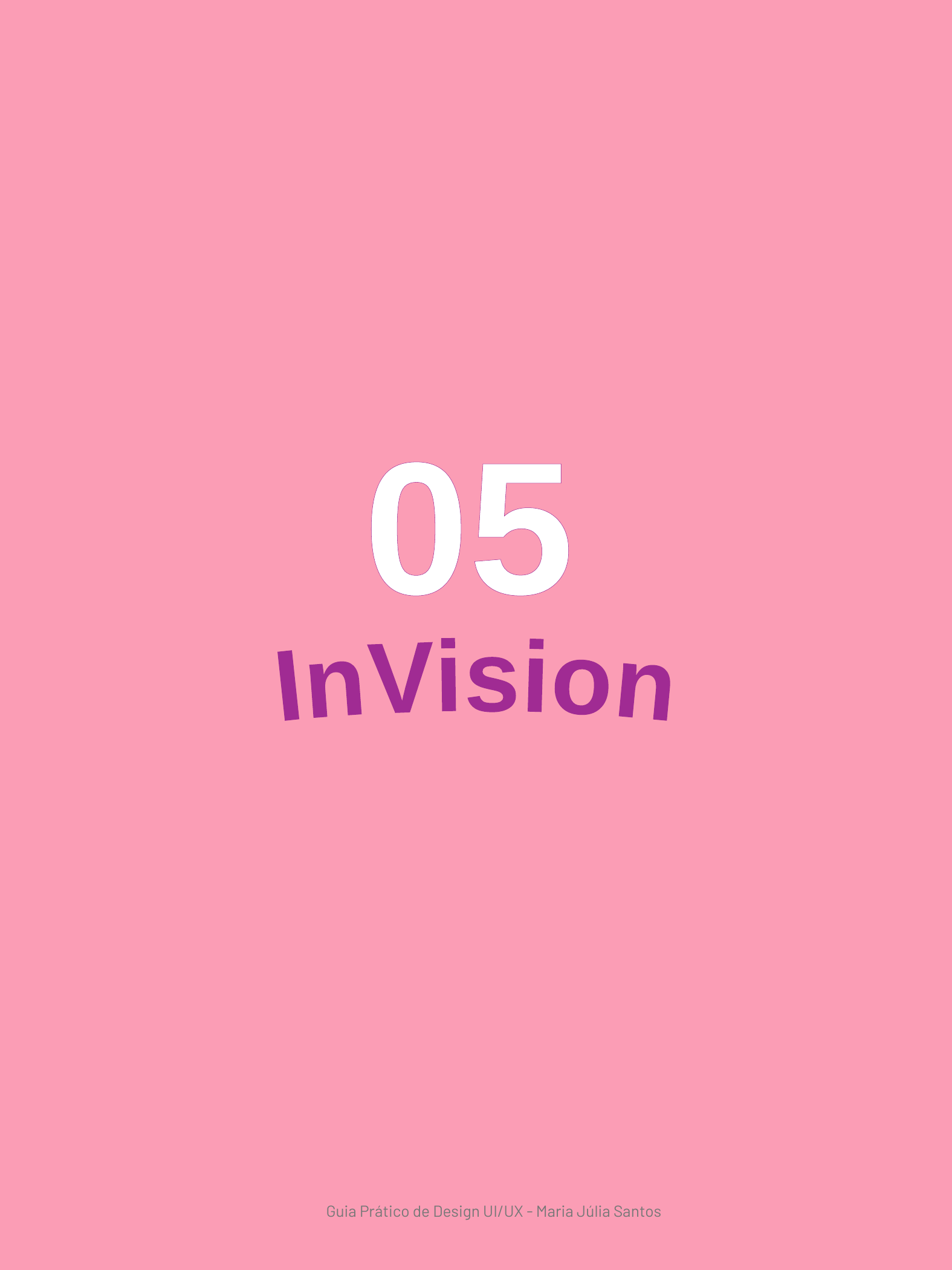

05
InVision
Guia Prático de Design UI/UX - Maria Júlia Santos
10